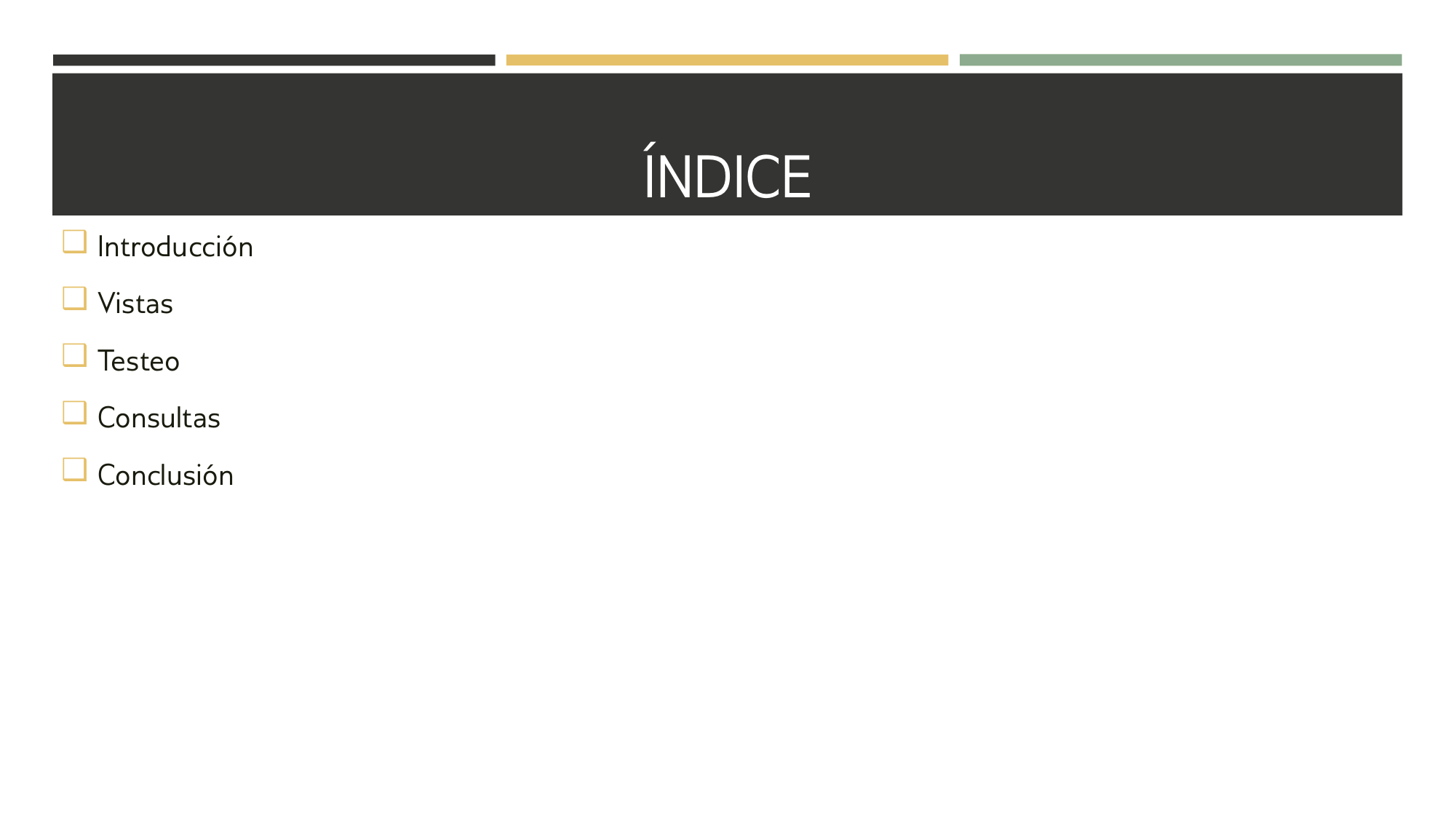

# ÍNDICE
Introducción
Vistas
Testeo
Consultas
Conclusión